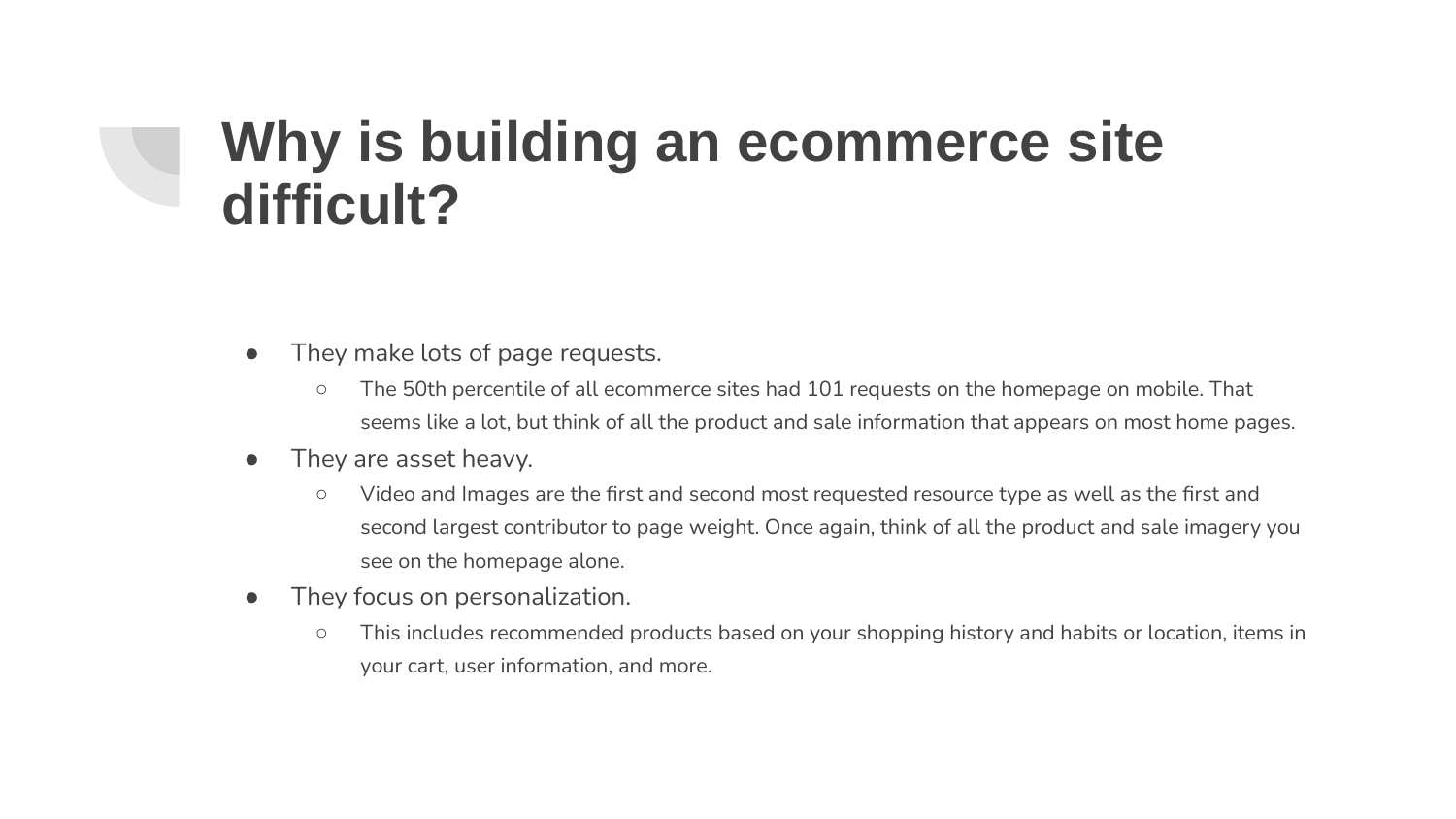

# Why is building an ecommerce site difficult?

They make lots of page requests.
The 50th percentile of all ecommerce sites had 101 requests on the homepage on mobile. That seems like a lot, but think of all the product and sale information that appears on most home pages.
They are asset heavy.
Video and Images are the first and second most requested resource type as well as the first and second largest contributor to page weight. Once again, think of all the product and sale imagery you see on the homepage alone.
They focus on personalization.
This includes recommended products based on your shopping history and habits or location, items in your cart, user information, and more.